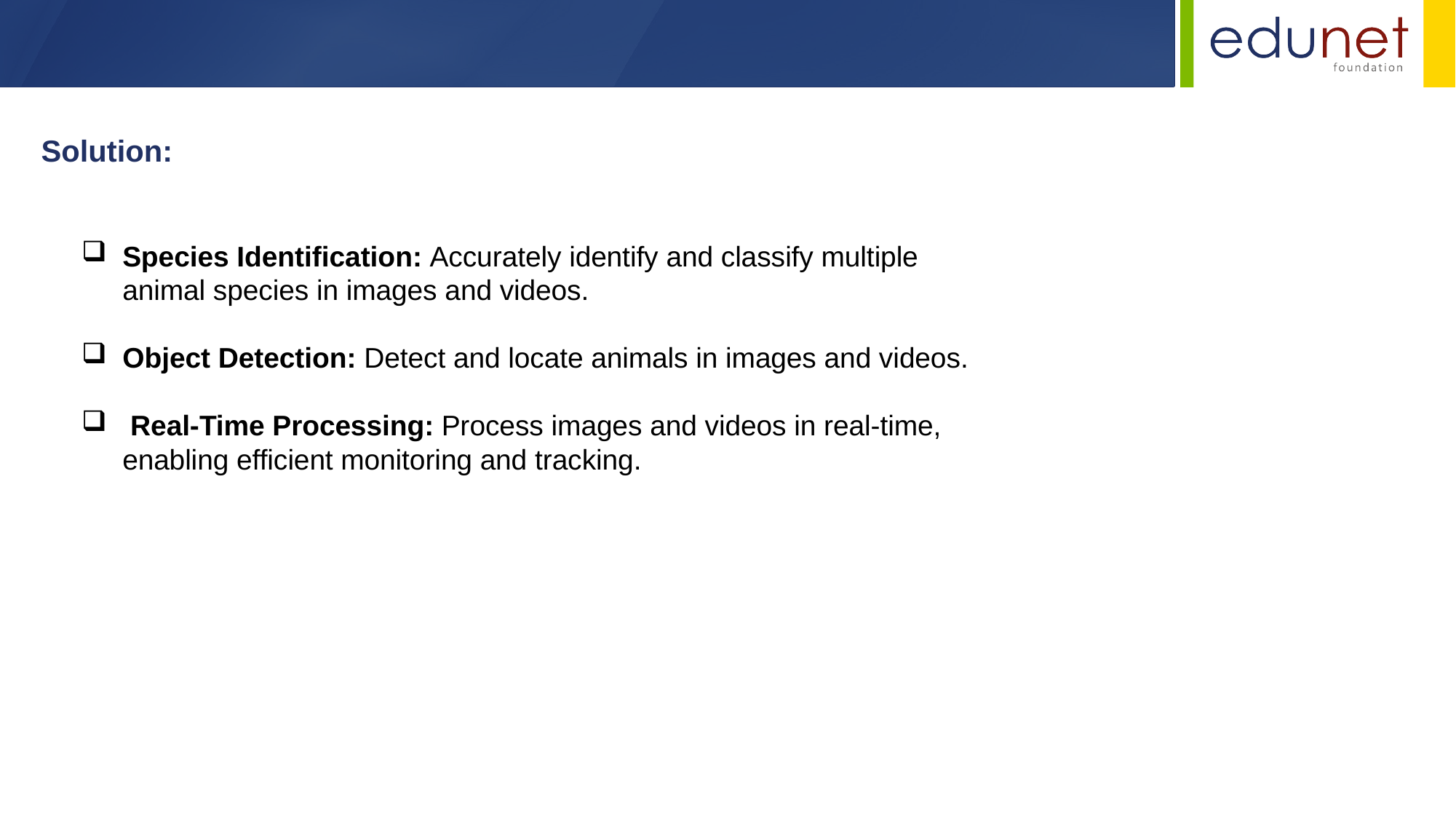

Solution:
Species Identification: Accurately identify and classify multiple animal species in images and videos.

Object Detection: Detect and locate animals in images and videos.

 Real-Time Processing: Process images and videos in real-time, enabling efficient monitoring and tracking.